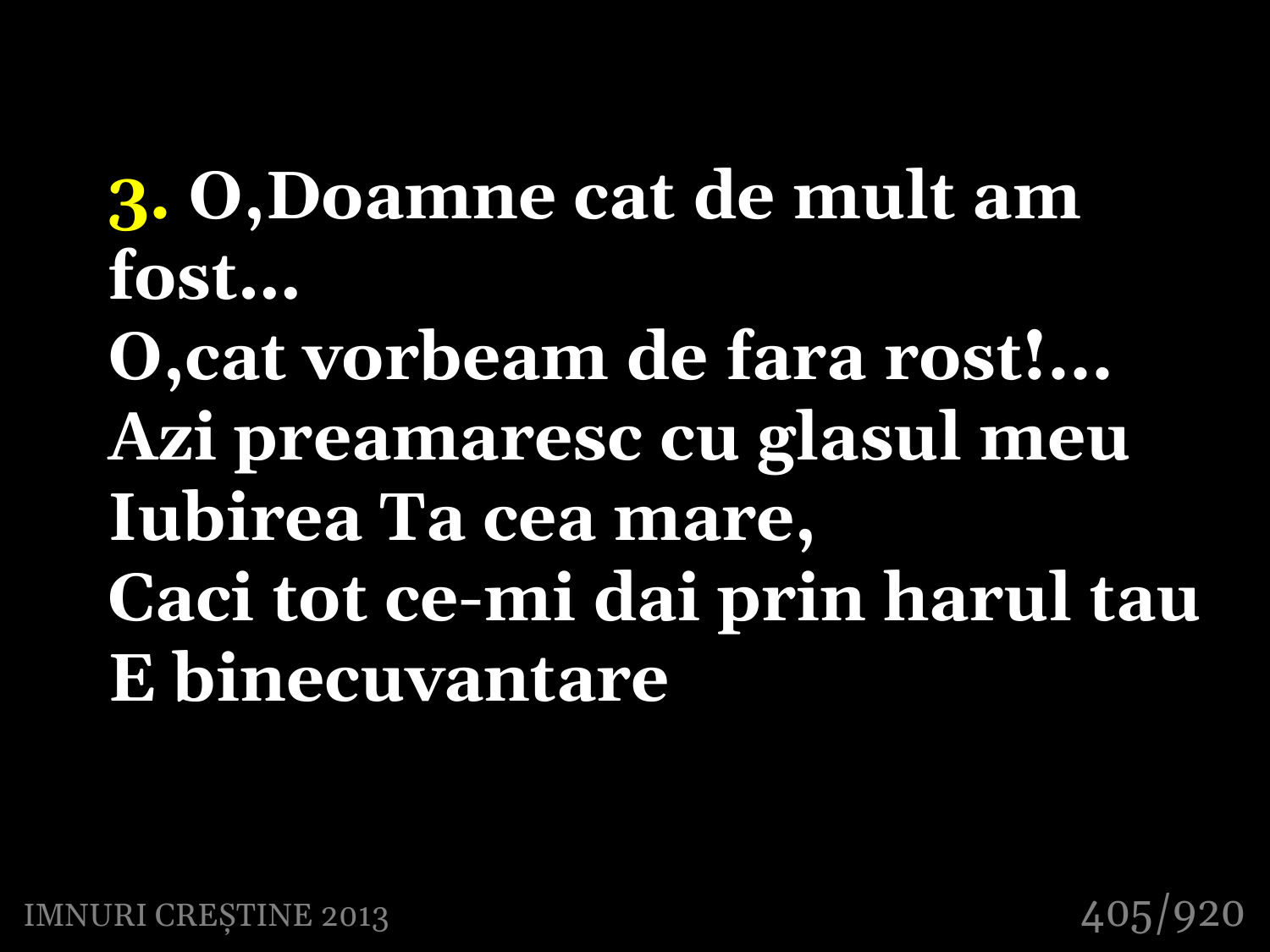

3. O,Doamne cat de mult am fost…
O,cat vorbeam de fara rost!...
Azi preamaresc cu glasul meu
Iubirea Ta cea mare,
Caci tot ce-mi dai prin harul tau
E binecuvantare
405/920
IMNURI CREȘTINE 2013